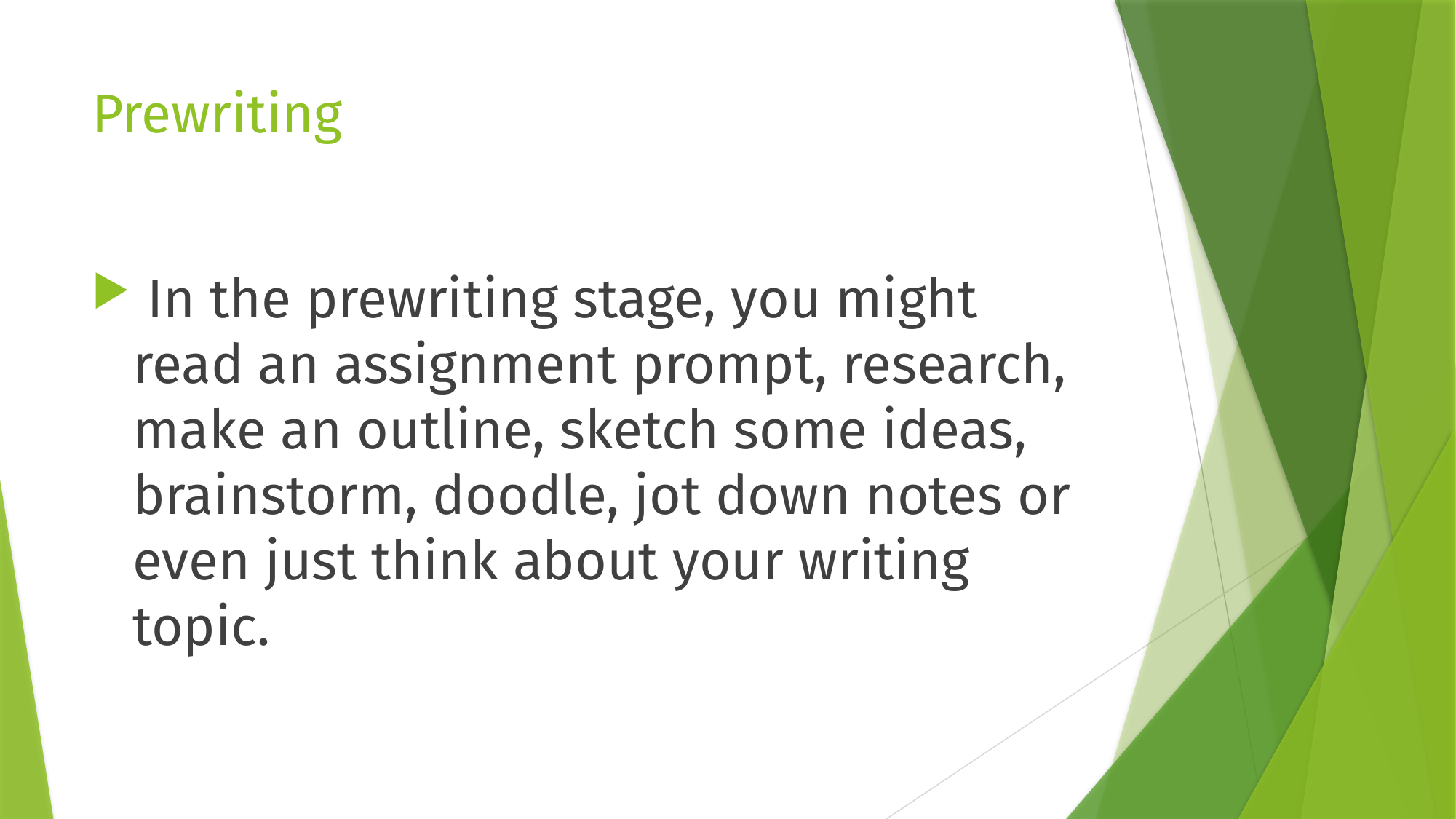

# Prewriting
 In the prewriting stage, you might read an assignment prompt, research, make an outline, sketch some ideas, brainstorm, doodle, jot down notes or even just think about your writing topic.